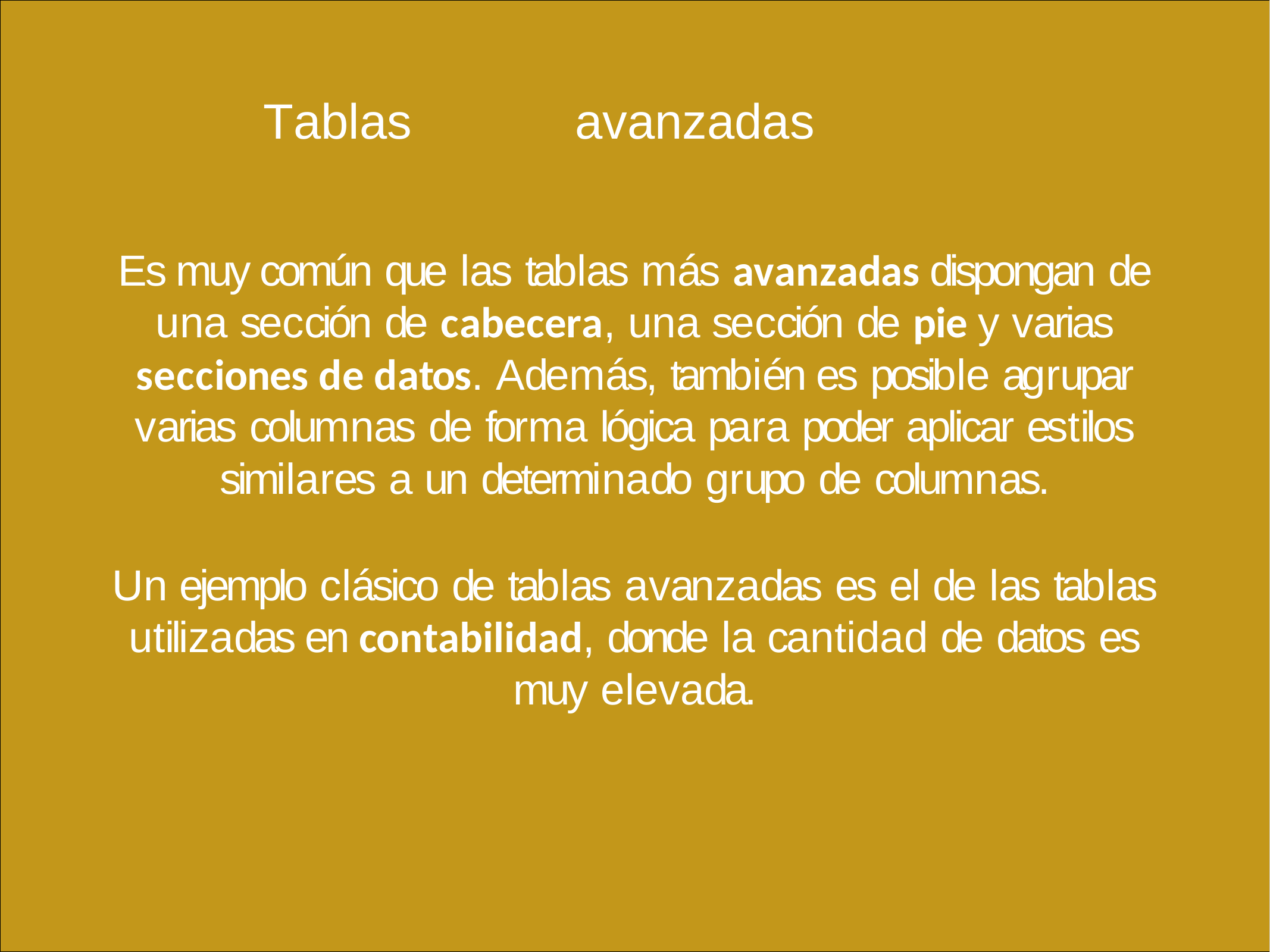

Tablas	avanzadas
Es muy común que las tablas más avanzadas dispongan de una sección de cabecera, una sección de pie y varias secciones de datos. Además, también es posible agrupar varias columnas de forma lógica para poder aplicar estilos similares a un determinado grupo de columnas.

Un ejemplo clásico de tablas avanzadas es el de las tablas utilizadas en contabilidad, donde la cantidad de datos es muy elevada.